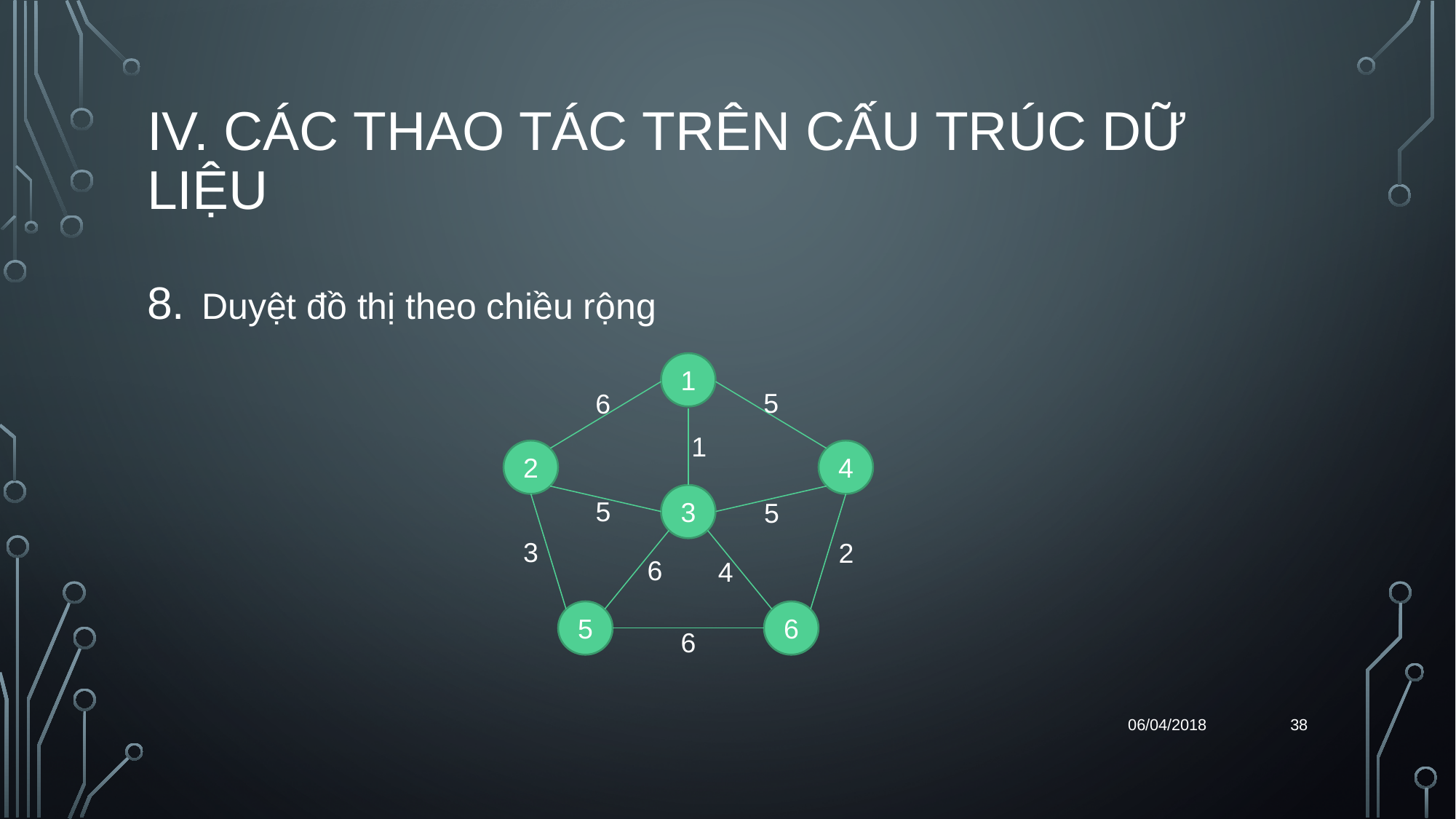

# iv. Các thao tác trên cấu trúc dữ liệu
Duyệt đồ thị theo chiều rộng

1
5
6
1
2
4
3
5
5
3
2
6
4
5
6
6
38
06/04/2018